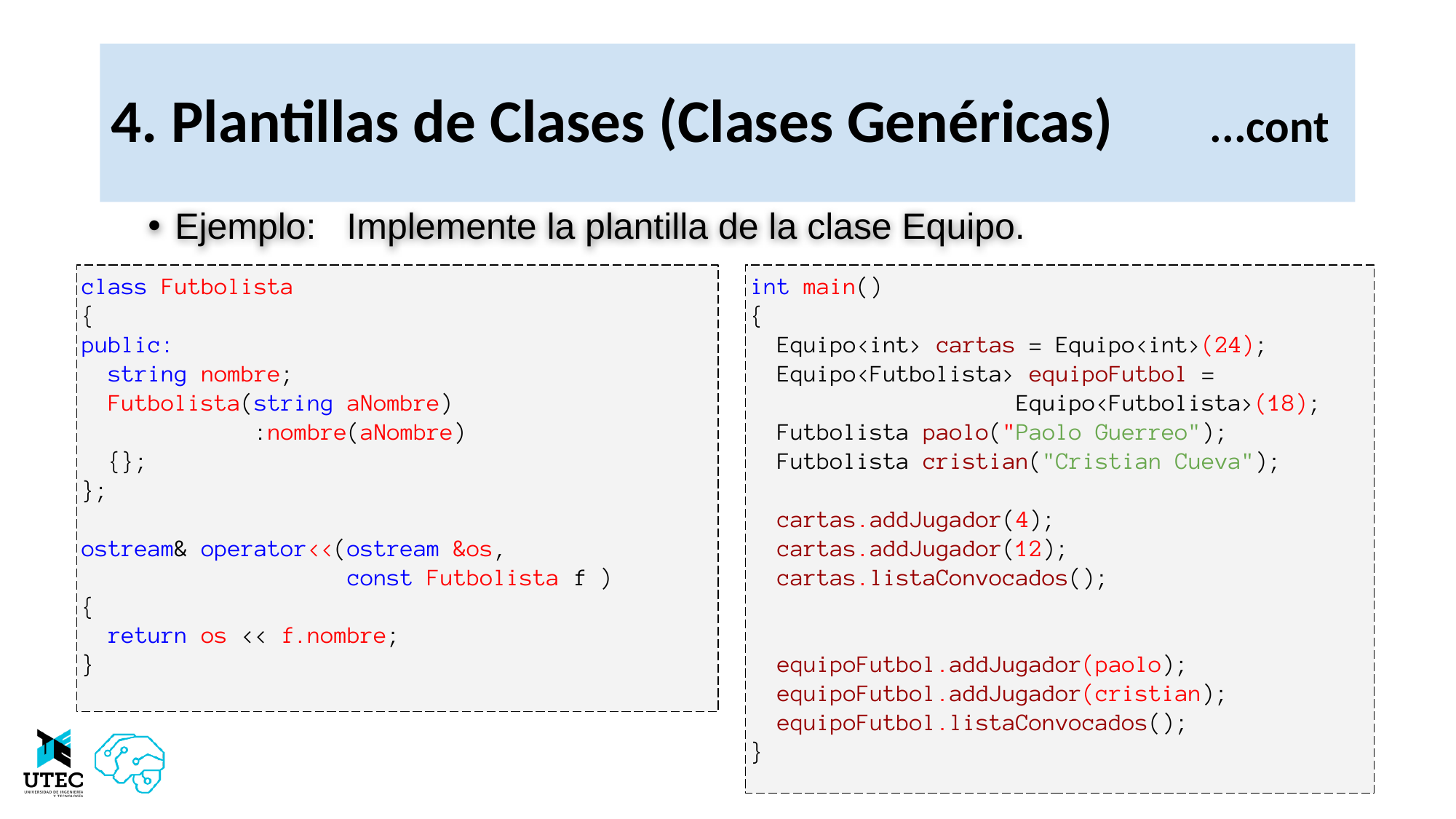

# 4. Plantillas de Clases (Clases Genéricas)       ...cont
Ejemplo:   Implemente la plantilla de la clase Equipo.
class Futbolista
{
public:
  string nombre;
  Futbolista(string aNombre)
             :nombre(aNombre)
  {};
};
ostream& operator<<(ostream &os,
                    const Futbolista f )
{
  return os << f.nombre;
}
int main()
{
  Equipo<int> cartas = Equipo<int>(24);
  Equipo<Futbolista> equipoFutbol =
                    Equipo<Futbolista>(18);
  Futbolista paolo("Paolo Guerreo");
  Futbolista cristian("Cristian Cueva");
  cartas.addJugador(4);
  cartas.addJugador(12);
  cartas.listaConvocados();
  equipoFutbol.addJugador(paolo);
  equipoFutbol.addJugador(cristian);
  equipoFutbol.listaConvocados();
}